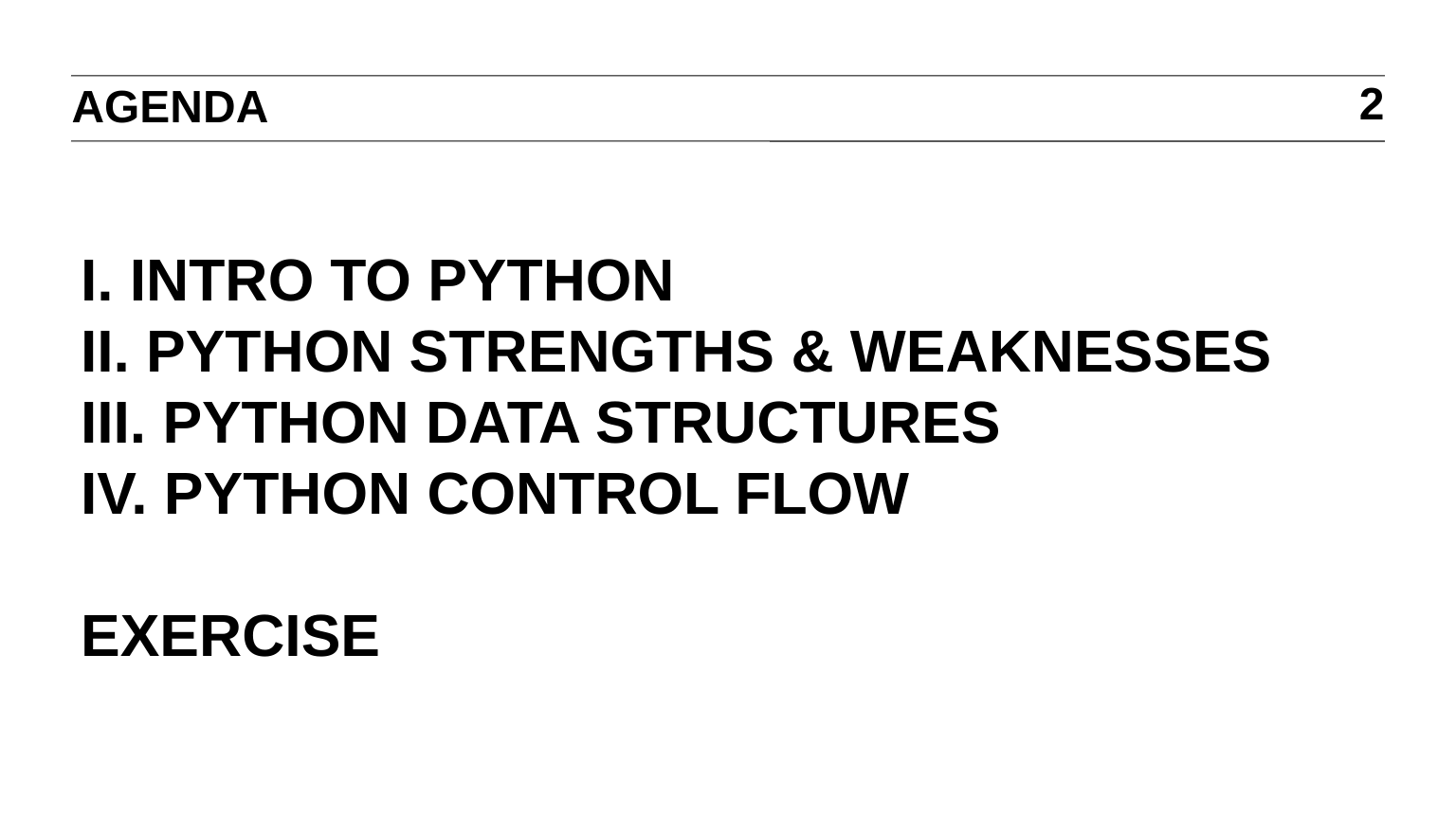

agenda

2
# I. intro to python II. Python strengths & weaknesses III. Python data structures IV. Python control flow exercise